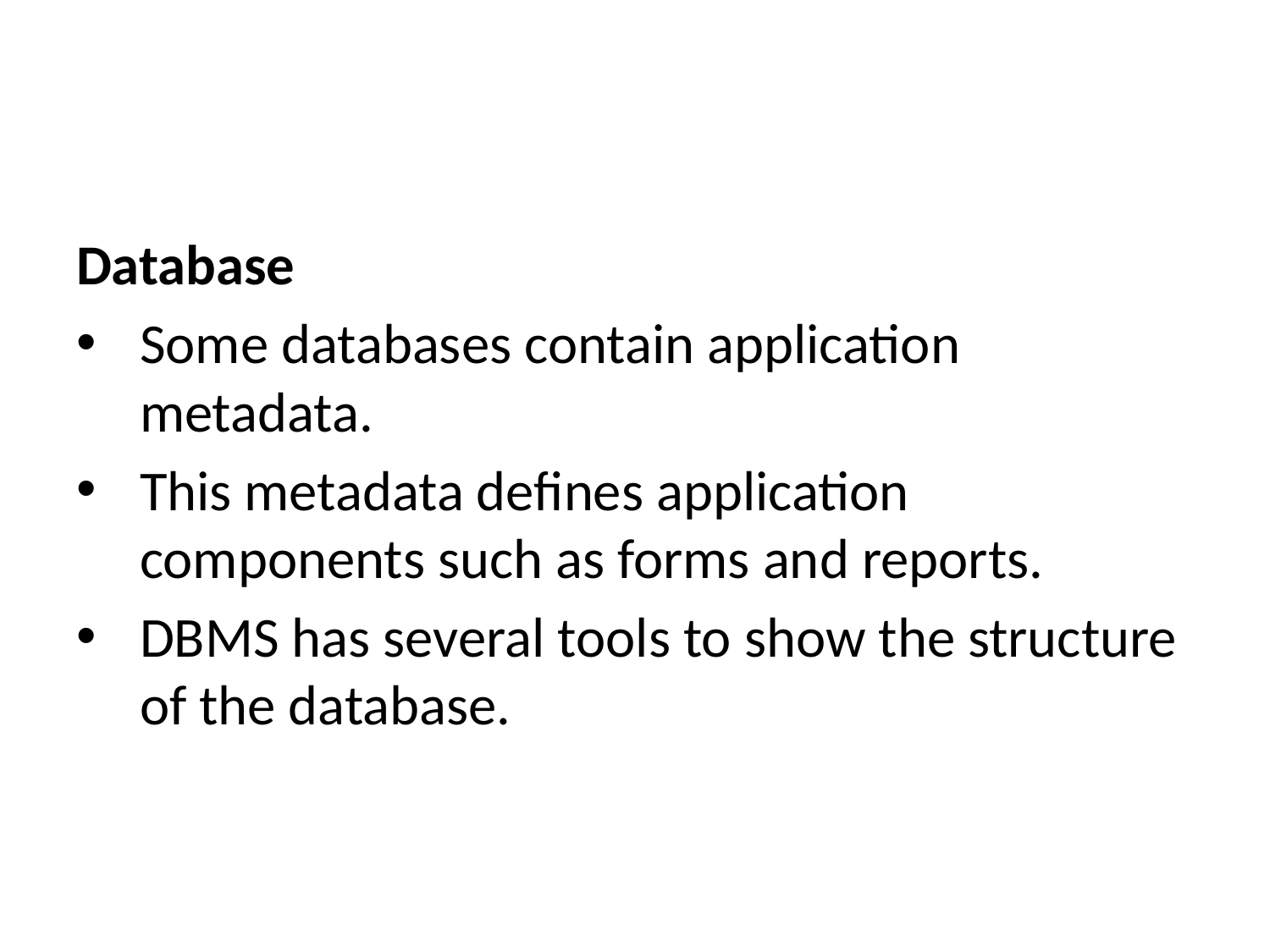

Database
Some databases contain application metadata.
This metadata defines application components such as forms and reports.
DBMS has several tools to show the structure of the database.